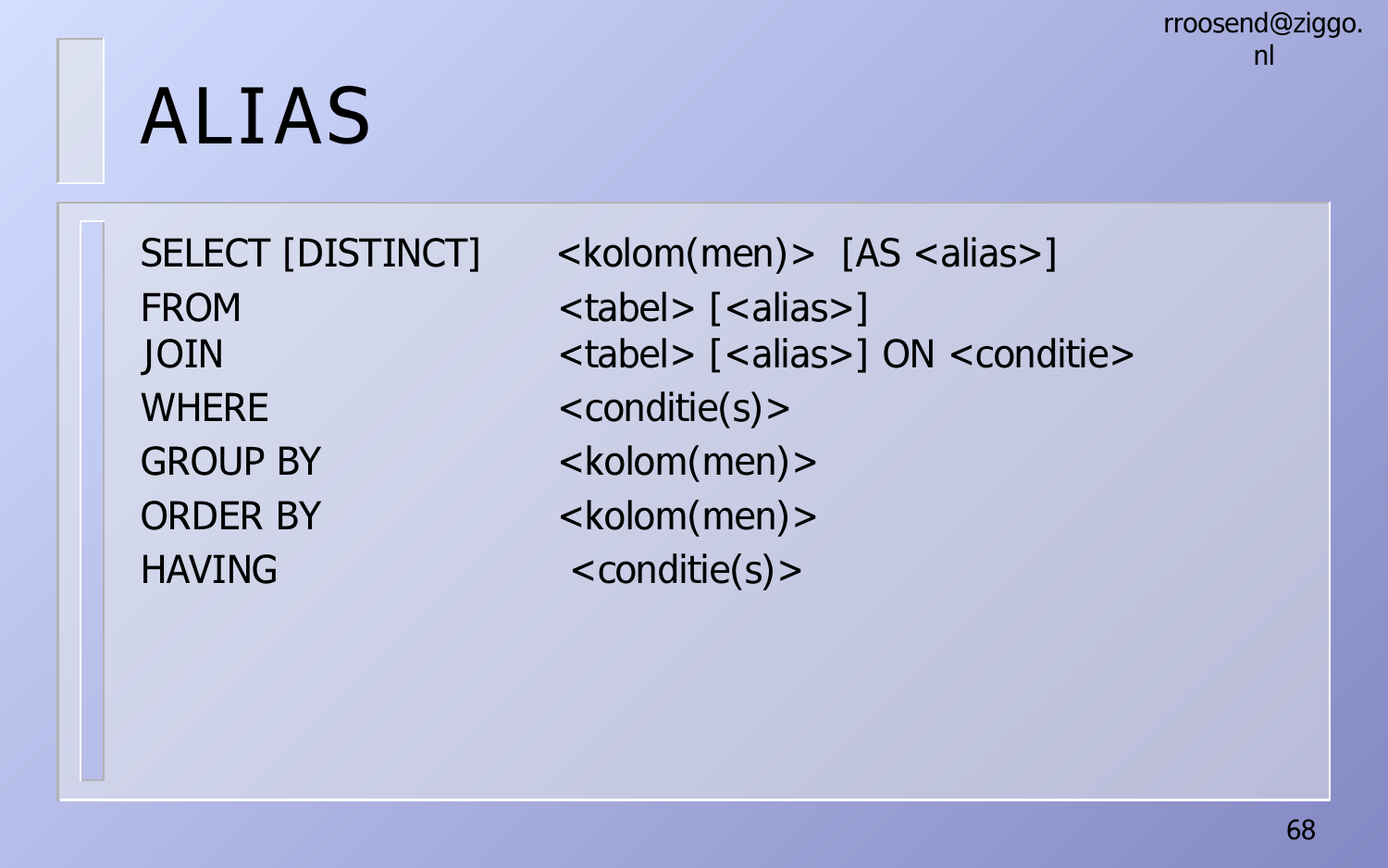

rroosend@ziggo.nl
# ALIAS
SELECT [DISTINCT]      <kolom(men)>  [AS <alias>]
FROM			<tabel> [<alias>]
JOIN 			<tabel> [<alias>] ON <conditie>
WHERE			<conditie(s)>
GROUP BY		<kolom(men)>
ORDER BY		<kolom(men)>
HAVING			 <conditie(s)>

68